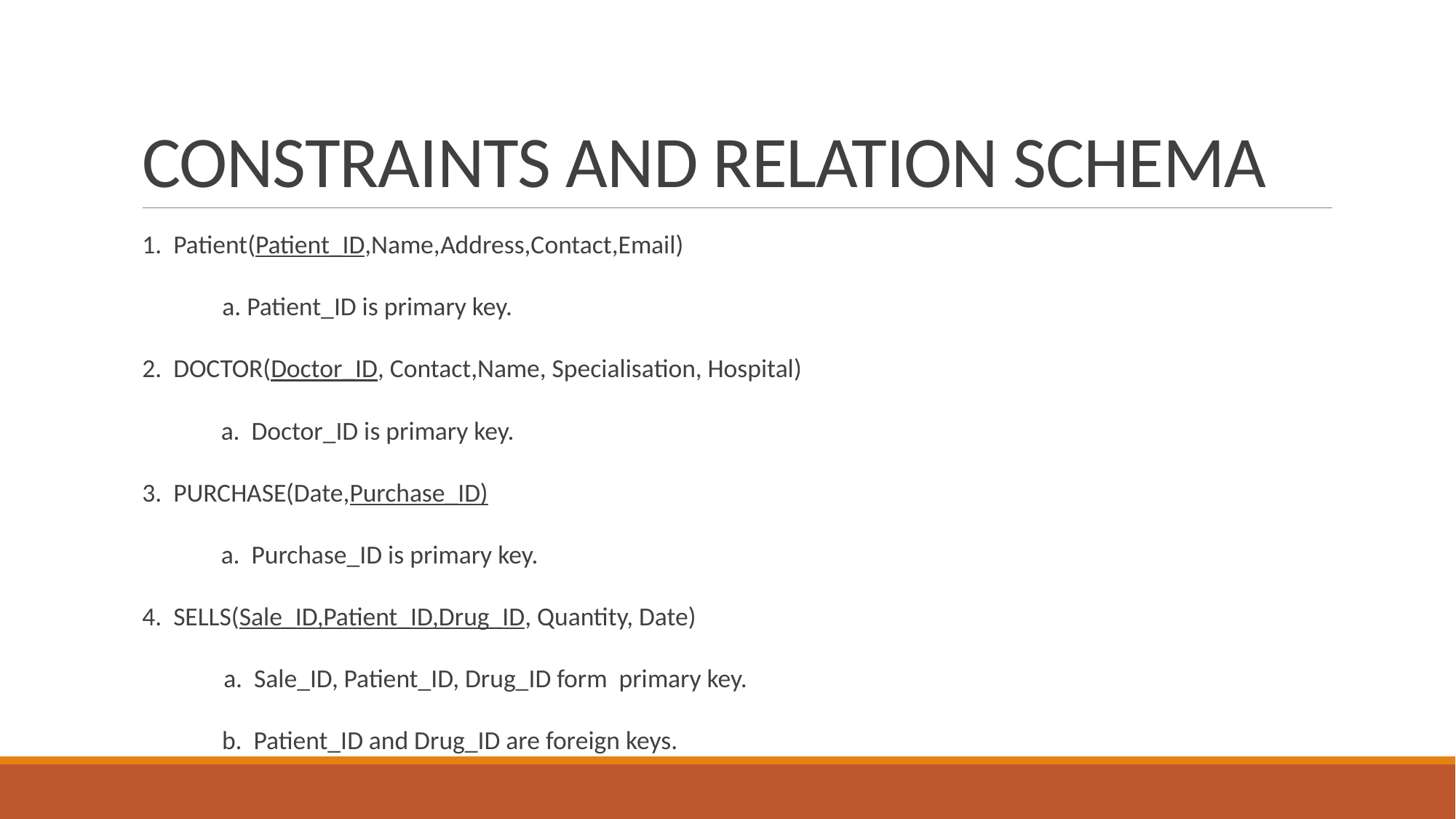

# CONSTRAINTS AND RELATION SCHEMA
1.  Patient(Patient_ID,Name,Address,Contact,Email)
a. Patient_ID is primary key.
2.  DOCTOR(Doctor_ID, Contact,Name, Specialisation, Hospital)
   a.  Doctor_ID is primary key.
3.  PURCHASE(Date,Purchase_ID)
   a.  Purchase_ID is primary key.
4.  SELLS(Sale_ID,Patient_ID,Drug_ID, Quantity, Date)
              a.  Sale_ID, Patient_ID, Drug_ID form  primary key.
      b.  Patient_ID and Drug_ID are foreign keys.